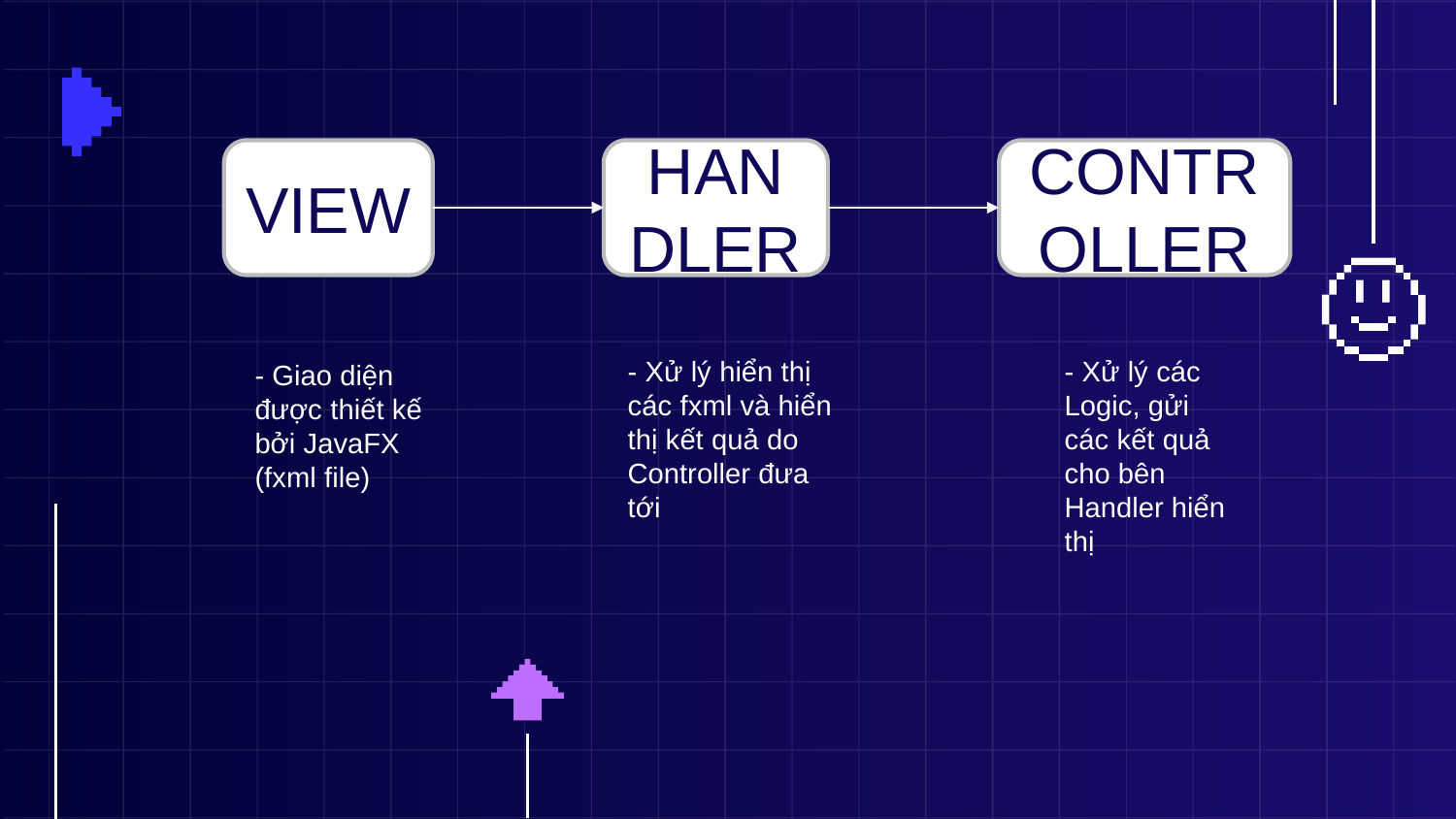

VIEW
HANDLER
CONTROLLER
- Xử lý hiển thị các fxml và hiển thị kết quả do Controller đưa tới
- Xử lý các Logic, gửi các kết quả cho bên Handler hiển thị
- Giao diện được thiết kế bởi JavaFX (fxml file)